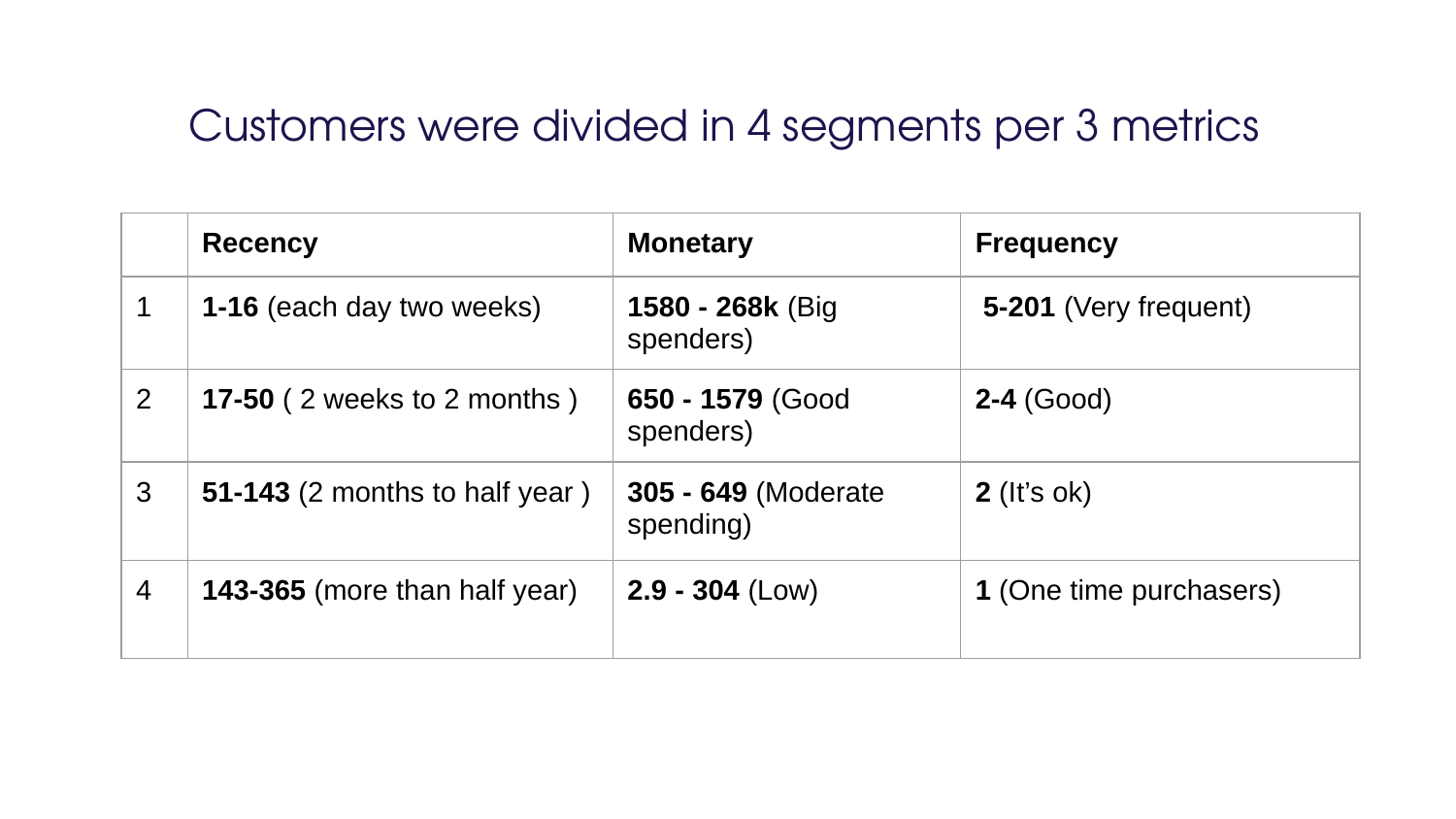

# Customers were divided in 4 segments per 3 metrics
|  | Recency | Monetary | Frequency |
| --- | --- | --- | --- |
| 1 | 1-16 (each day two weeks) | 1580 - 268k (Big spenders) | 5-201 (Very frequent) |
| 2 | 17-50 ( 2 weeks to 2 months ) | 650 - 1579 (Good spenders) | 2-4 (Good) |
| 3 | 51-143 (2 months to half year ) | 305 - 649 (Moderate spending) | 2 (It’s ok) |
| 4 | 143-365 (more than half year) | 2.9 - 304 (Low) | 1 (One time purchasers) |